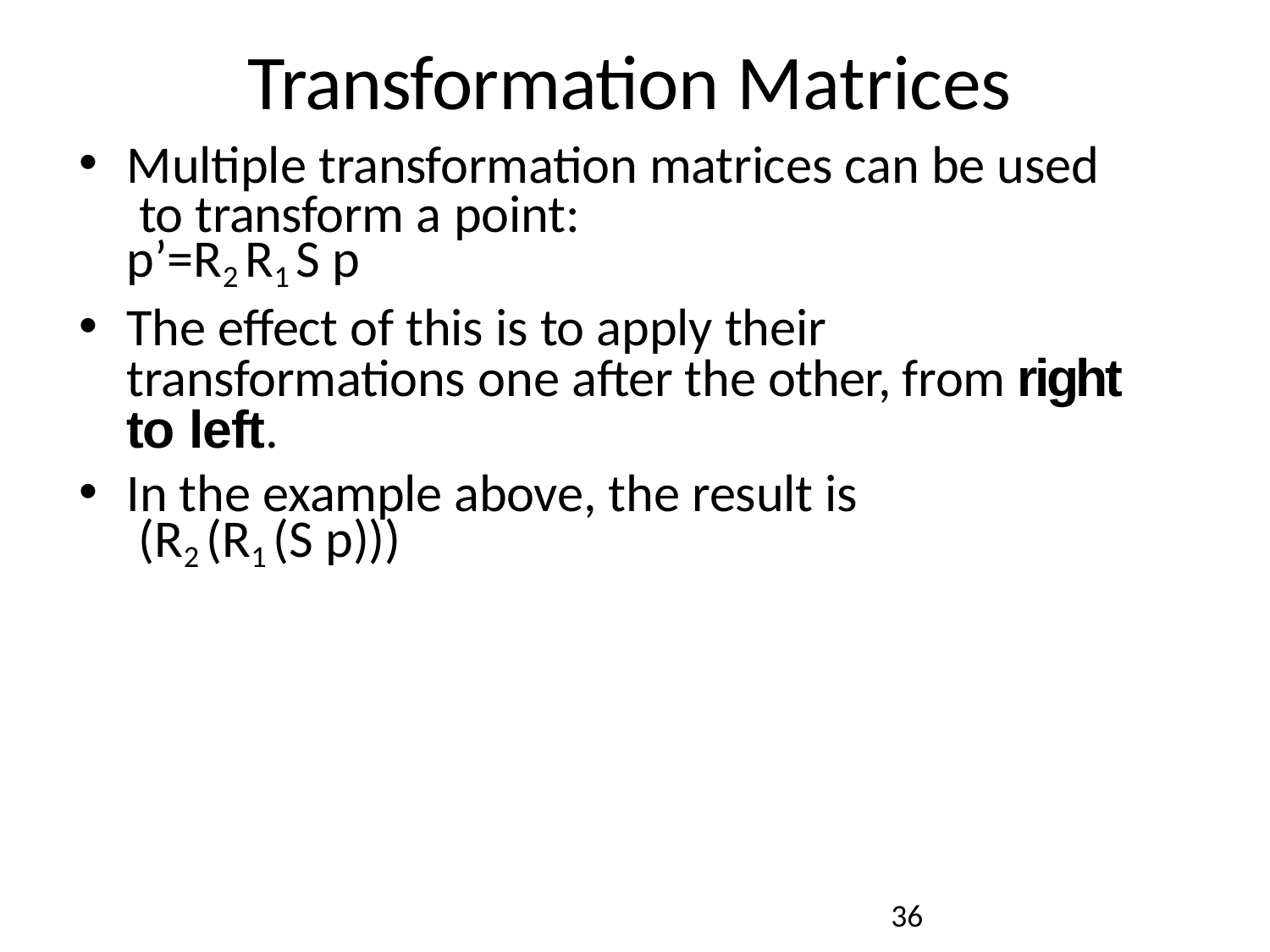

# Transformation Matrices
Multiple transformation matrices can be used  to transform a point:
p’=R2 R1 S p
The effect of this is to apply their  transformations one after the other, from right  to left.
In the example above, the result is  (R2 (R1 (S p)))
36